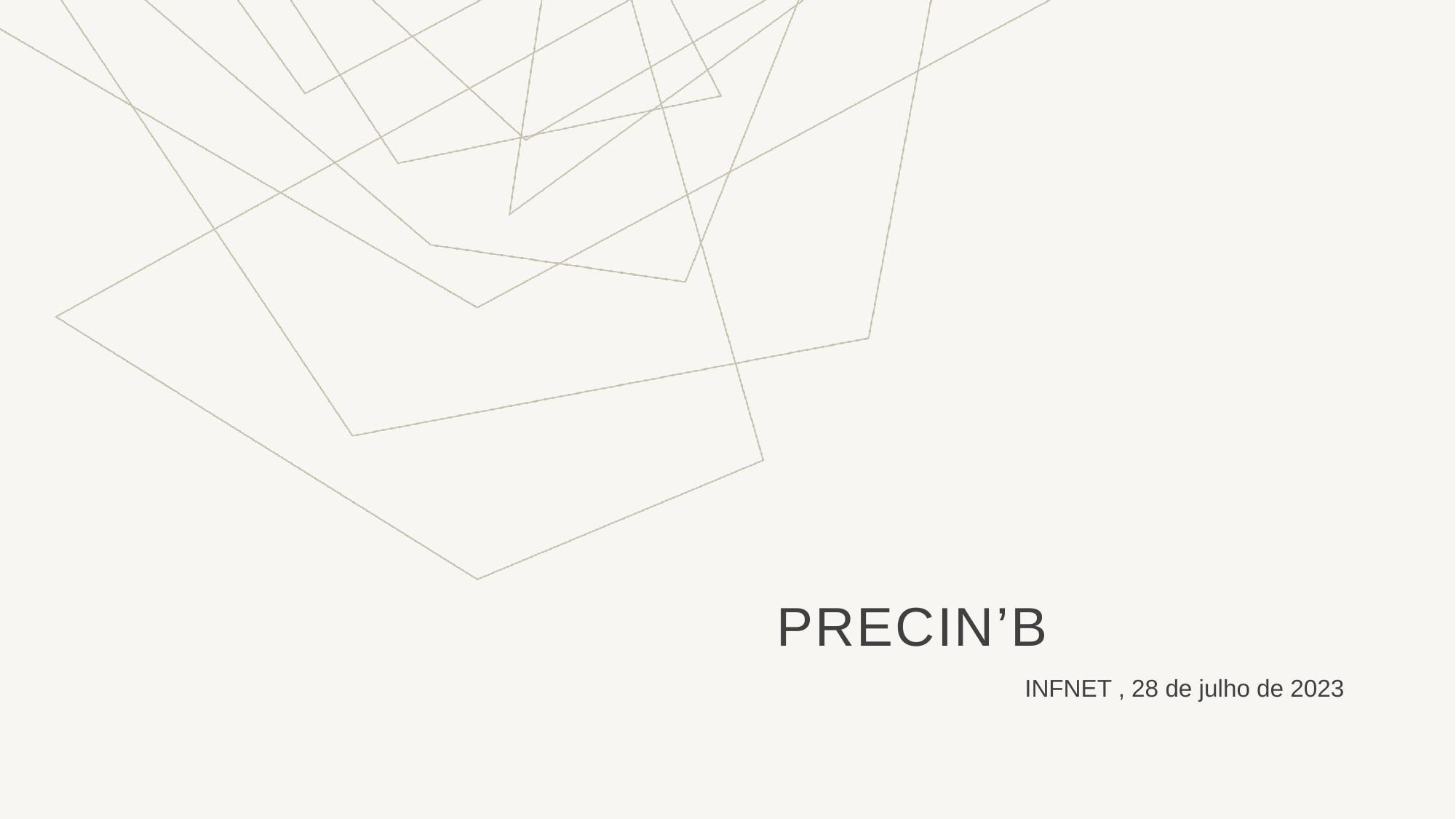

# Precin’b
INFNET , 28 de julho de 2023